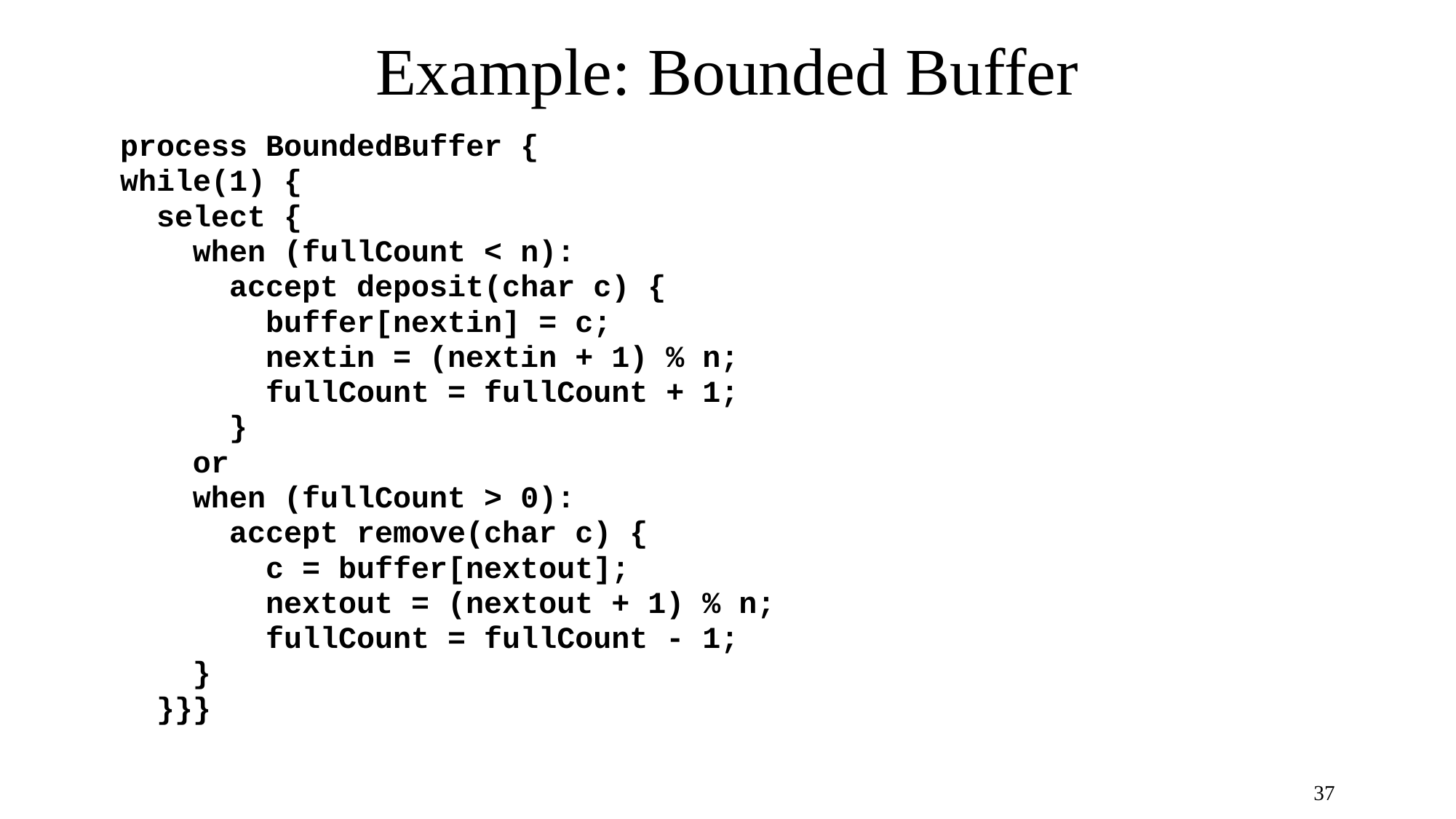

# Example: Bounded Buffer
process BoundedBuffer {
while(1) {
  select {
    when (fullCount < n):
      accept deposit(char c) {
        buffer[nextin] = c;
        nextin = (nextin + 1) % n;
        fullCount = fullCount + 1;
      }
    or
    when (fullCount > 0):
      accept remove(char c) {
        c = buffer[nextout];
        nextout = (nextout + 1) % n;
        fullCount = fullCount - 1;
    }
  }}}
37